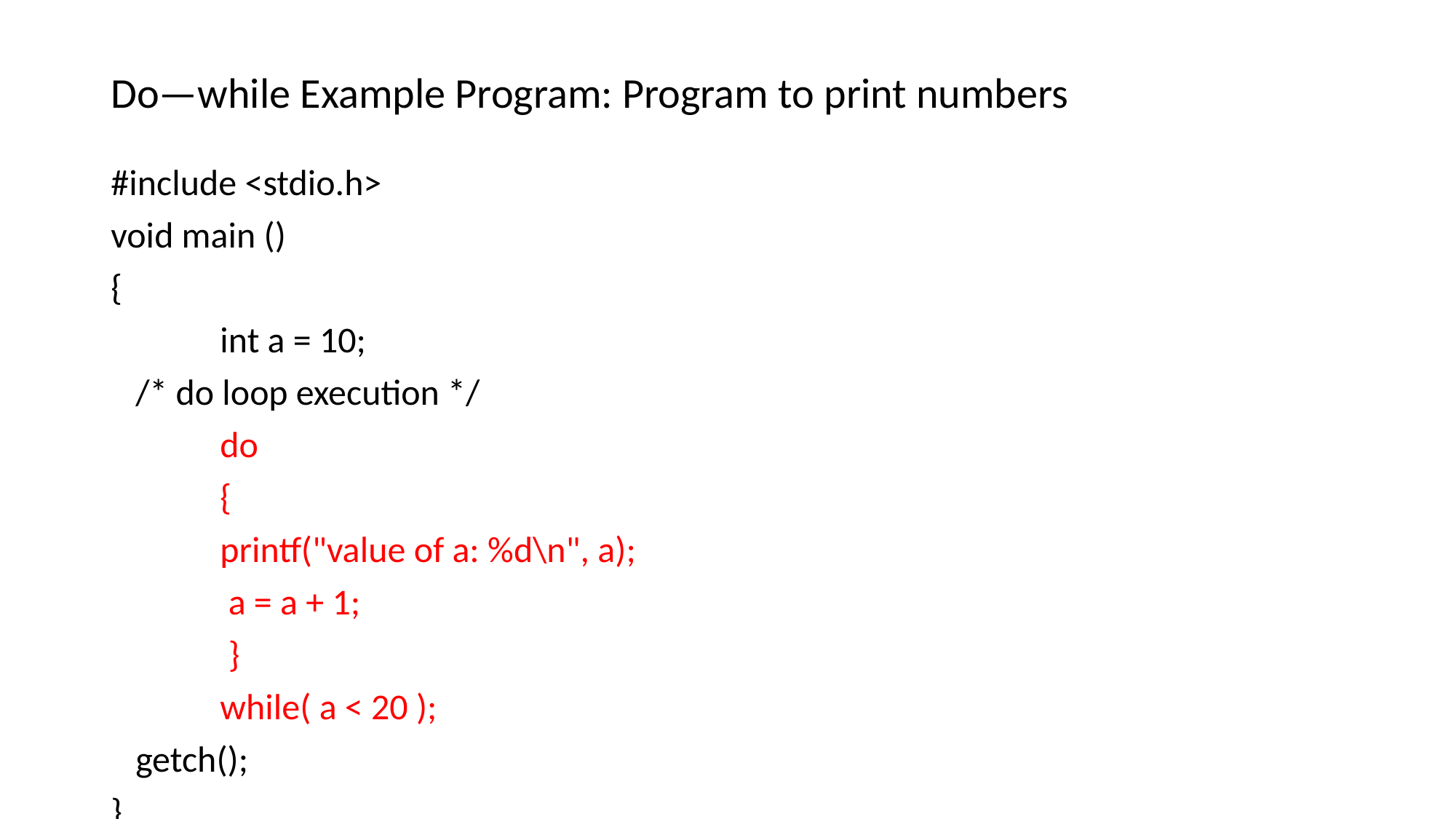

# Do—while Example Program: Program to print numbers
#include <stdio.h>
void main ()
{
	int a = 10;
   /* do loop execution */
   	do
	{
      	printf("value of a: %d\n", a);
     	 a = a + 1;
  	 }
	while( a < 20 );
   getch();
}